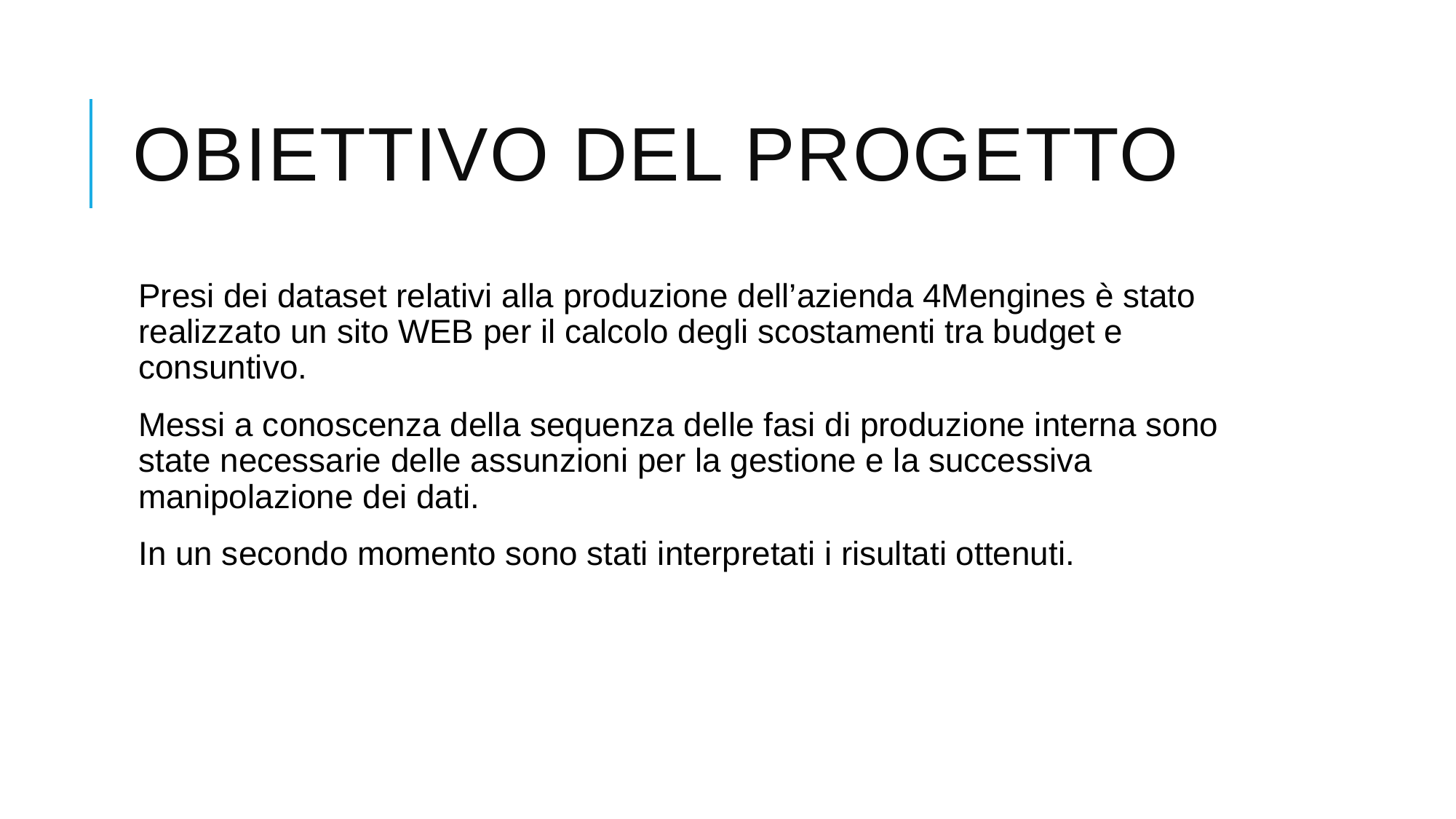

# Obiettivo del progetto
Presi dei dataset relativi alla produzione dell’azienda 4Mengines è stato realizzato un sito WEB per il calcolo degli scostamenti tra budget e consuntivo.
Messi a conoscenza della sequenza delle fasi di produzione interna sono state necessarie delle assunzioni per la gestione e la successiva manipolazione dei dati.
In un secondo momento sono stati interpretati i risultati ottenuti.